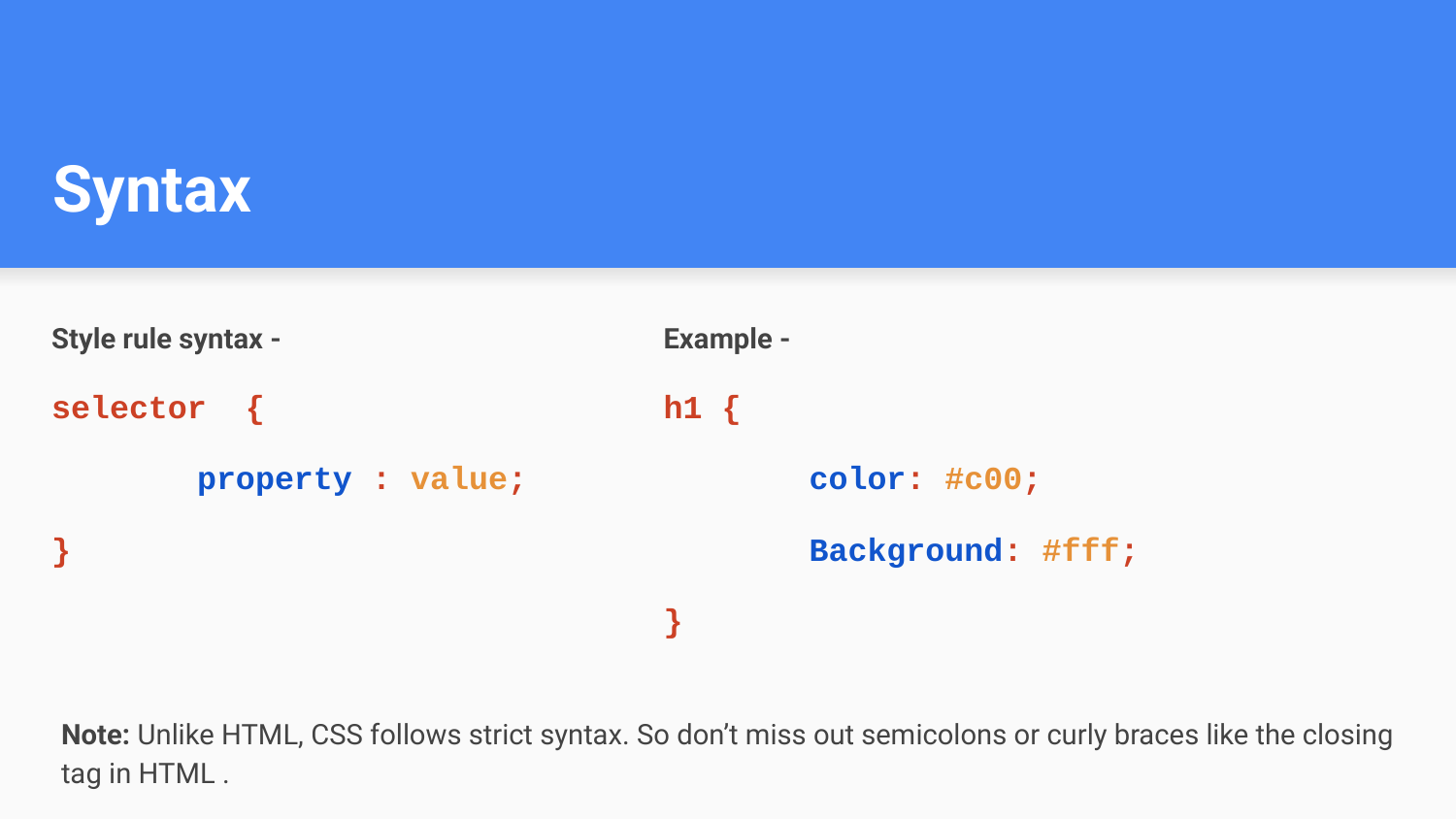

# Syntax
Example -
h1 {
	color: #c00;
	Background: #fff;
}
Style rule syntax -
selector  {
	property : value;
}
Note: Unlike HTML, CSS follows strict syntax. So don’t miss out semicolons or curly braces like the closing tag in HTML .